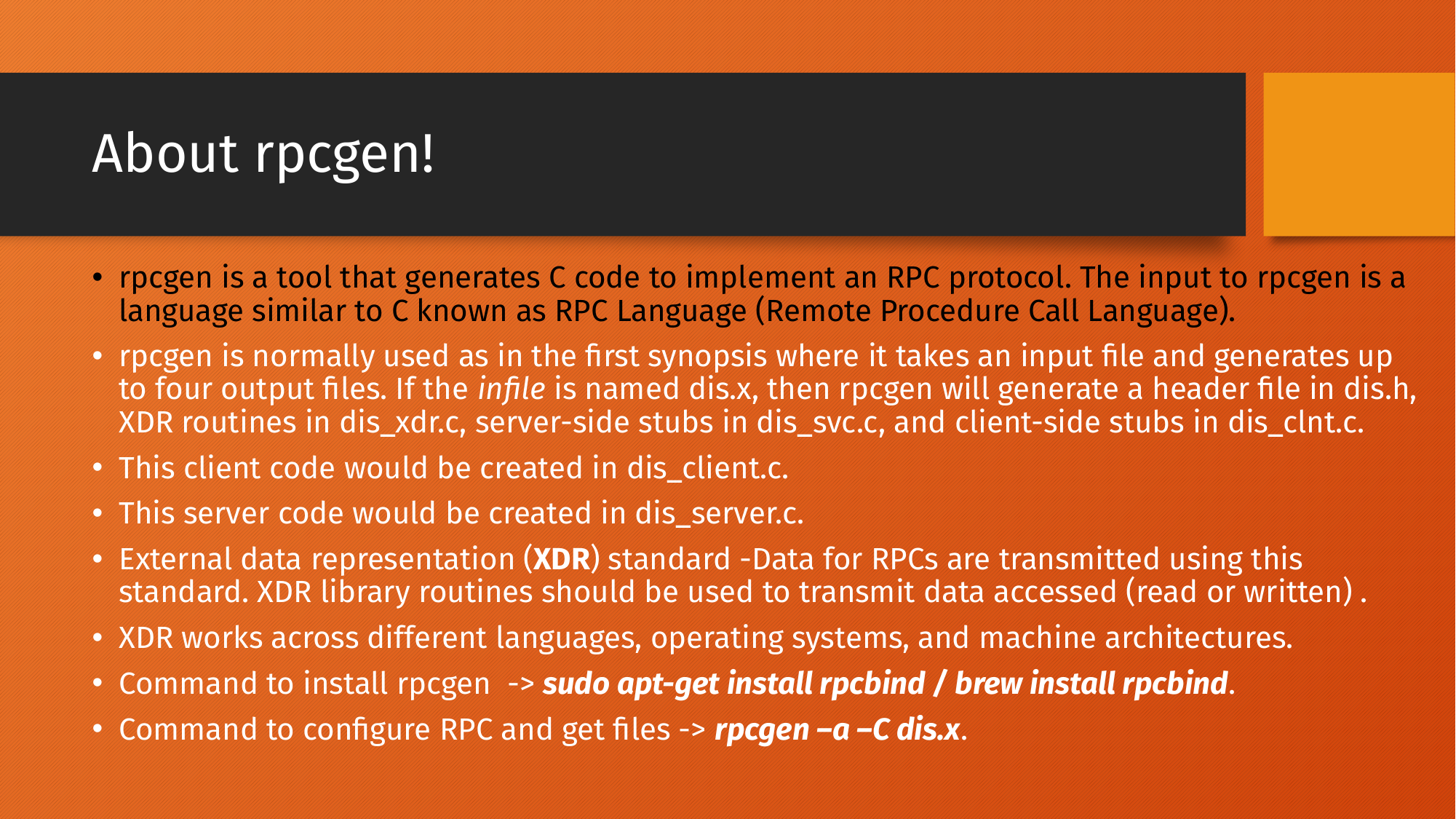

# About rpcgen!
rpcgen is a tool that generates C code to implement an RPC protocol. The input to rpcgen is a language similar to C known as RPC Language (Remote Procedure Call Language).
rpcgen is normally used as in the first synopsis where it takes an input file and generates up to four output files. If the infile is named dis.x, then rpcgen will generate a header file in dis.h, XDR routines in dis_xdr.c, server-side stubs in dis_svc.c, and client-side stubs in dis_clnt.c.
This client code would be created in dis_client.c.
This server code would be created in dis_server.c.
External data representation (XDR) standard -Data for RPCs are transmitted using this standard. XDR library routines should be used to transmit data accessed (read or written) .
XDR works across different languages, operating systems, and machine architectures.
Command to install rpcgen  -> sudo apt-get install rpcbind / brew install rpcbind.
Command to configure RPC and get files -> rpcgen –a –C dis.x.